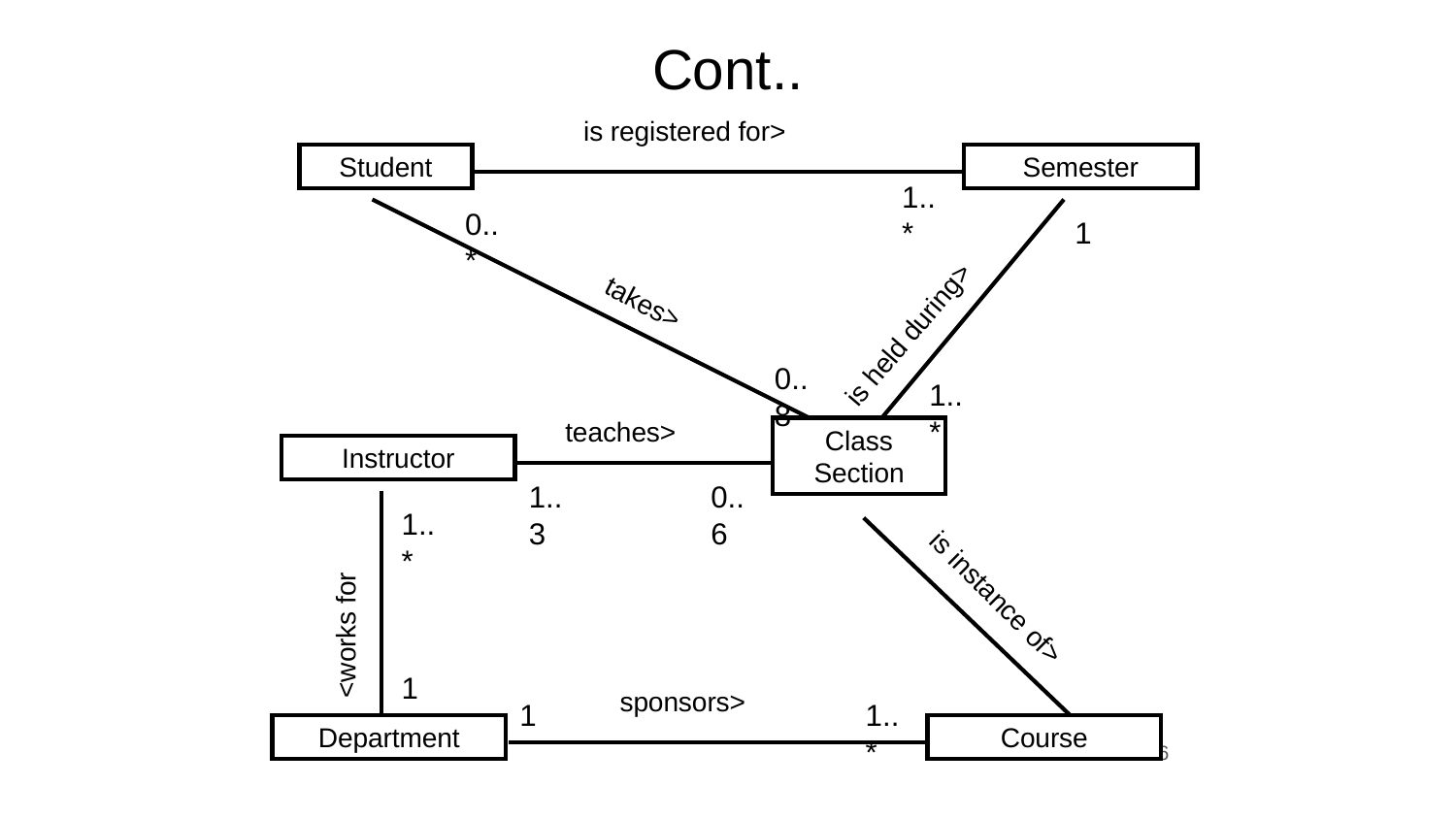

# Cont..
is registered for>
Student
Semester
1..*
0..*
1
takes>
is held during>
0..8
1..*
teaches>
Class Section
Instructor
1..3
0..6
1..*
<works for
is instance of>
1
sponsors>
1
1..*
Department
Course
36